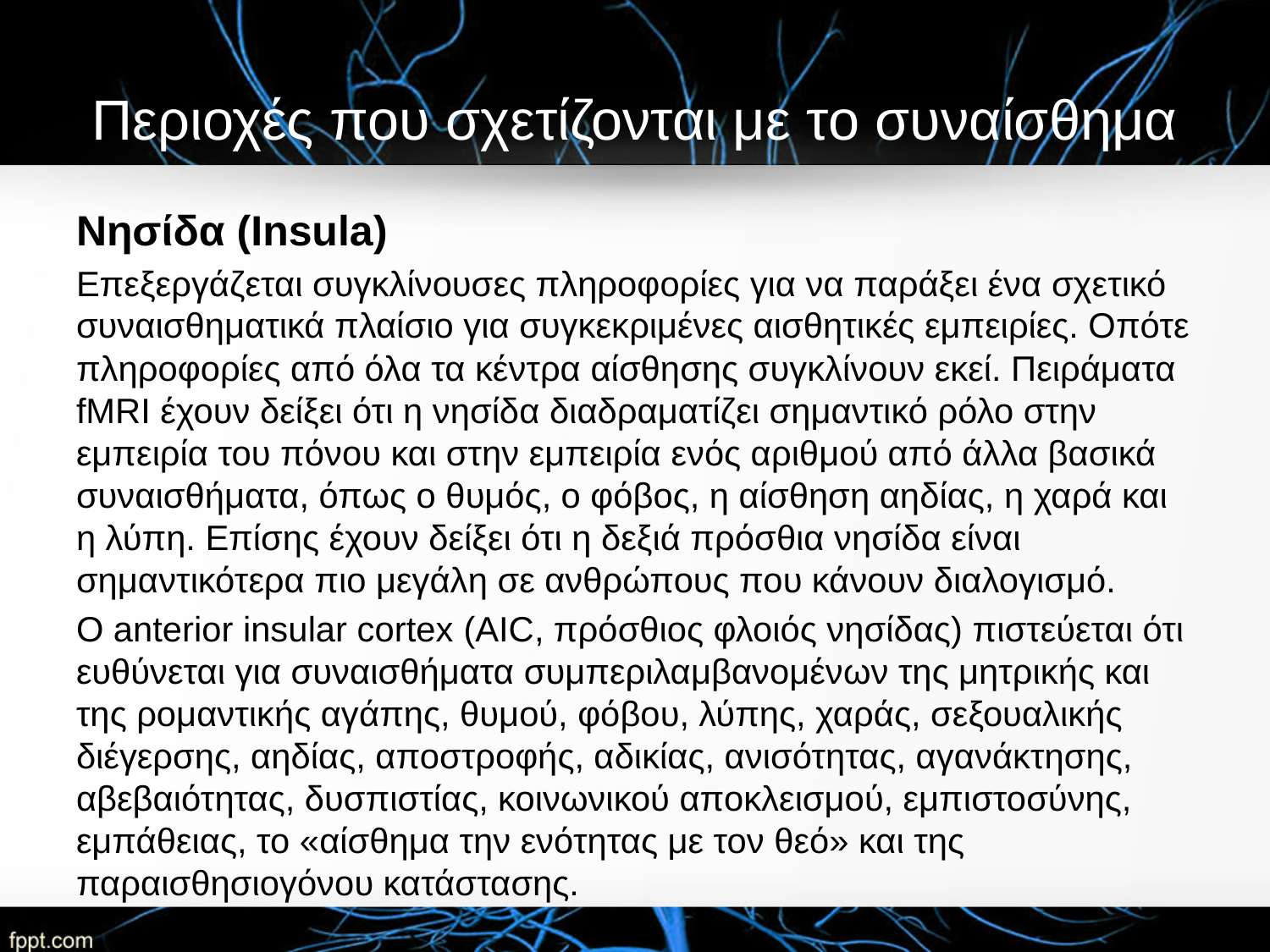

# Περιοχές που σχετίζονται με το συναίσθημα
Νησίδα (Insula)
Επεξεργάζεται συγκλίνουσες πληροφορίες για να παράξει ένα σχετικό συναισθηματικά πλαίσιο για συγκεκριμένες αισθητικές εμπειρίες. Οπότε πληροφορίες από όλα τα κέντρα αίσθησης συγκλίνουν εκεί. Πειράματα fMRI έχουν δείξει ότι η νησίδα διαδραματίζει σημαντικό ρόλο στην εμπειρία του πόνου και στην εμπειρία ενός αριθμού από άλλα βασικά συναισθήματα, όπως ο θυμός, ο φόβος, η αίσθηση αηδίας, η χαρά και η λύπη. Επίσης έχουν δείξει ότι η δεξιά πρόσθια νησίδα είναι σημαντικότερα πιο μεγάλη σε ανθρώπους που κάνουν διαλογισμό.
Ο anterior insular cortex (AIC, πρόσθιος φλοιός νησίδας) πιστεύεται ότι ευθύνεται για συναισθήματα συμπεριλαμβανομένων της μητρικής και της ρομαντικής αγάπης, θυμού, φόβου, λύπης, χαράς, σεξουαλικής διέγερσης, αηδίας, αποστροφής, αδικίας, ανισότητας, αγανάκτησης, αβεβαιότητας, δυσπιστίας, κοινωνικού αποκλεισμού, εμπιστοσύνης, εμπάθειας, το «αίσθημα την ενότητας με τον θεό» και της παραισθησιογόνου κατάστασης.